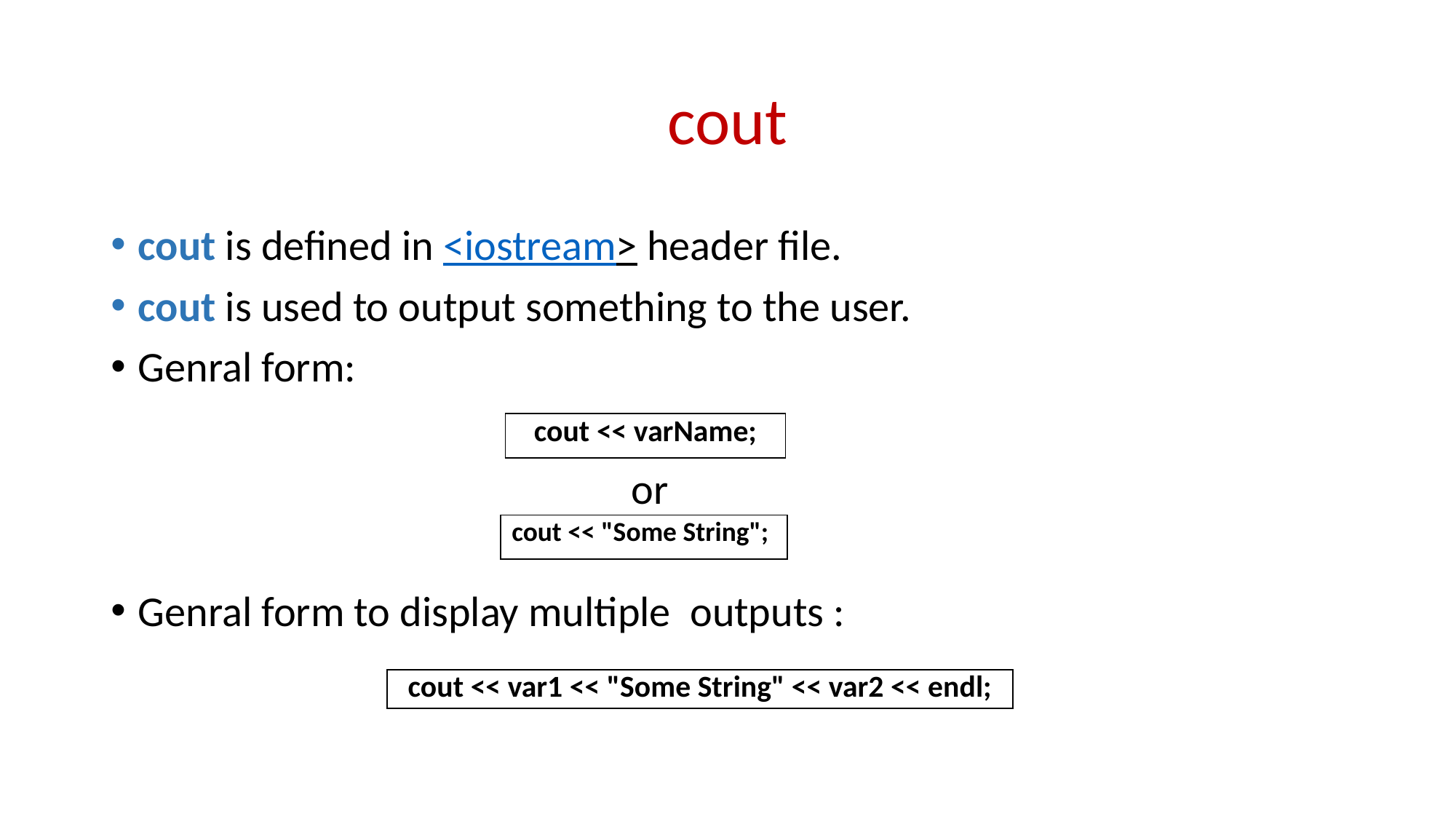

# cout
cout is defined in <iostream> header file.
cout is used to output something to the user.
Genral form:

                                                      or

Genral form to display multiple  outputs :

| cout << varName; |
| --- |
| cout << "Some String"; |
| --- |
| cout << var1 << "Some String" << var2 << endl; |
| --- |